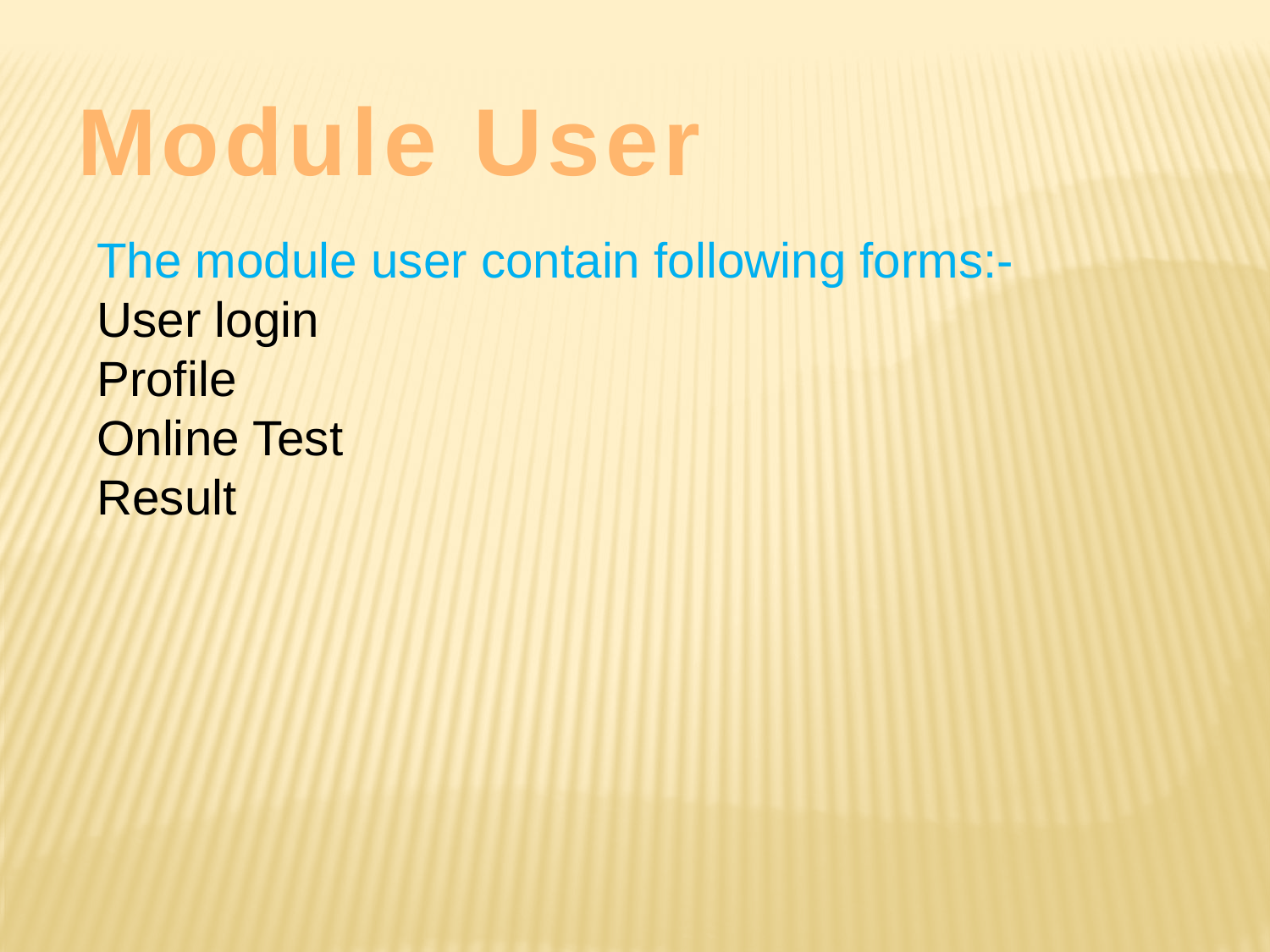

Module User
The module user contain following forms:-
User login
Profile
Online Test
Result